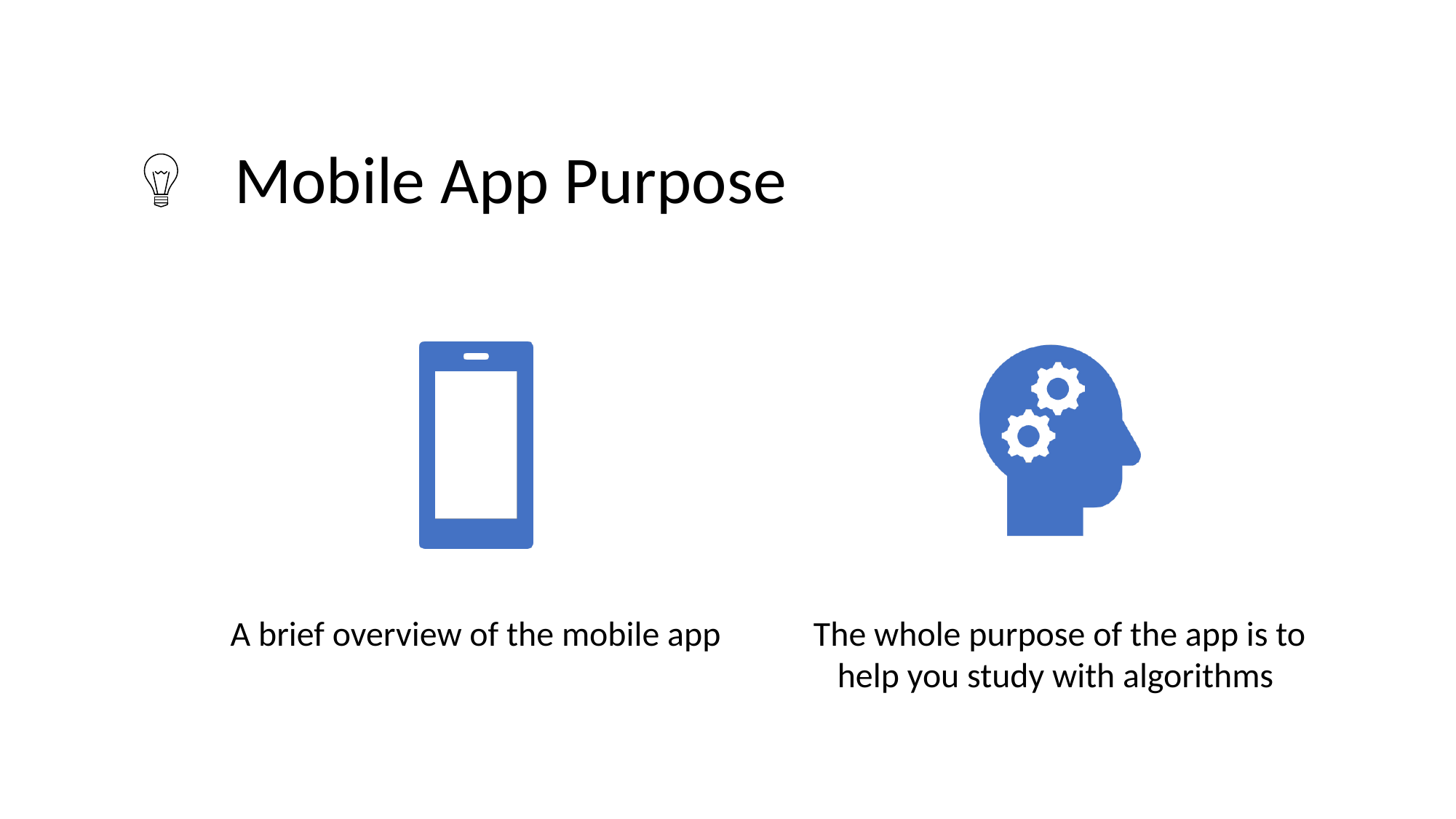

# Mobile App Purpose

A brief overview of the mobile app
The whole purpose of the app is to help you study with algorithms